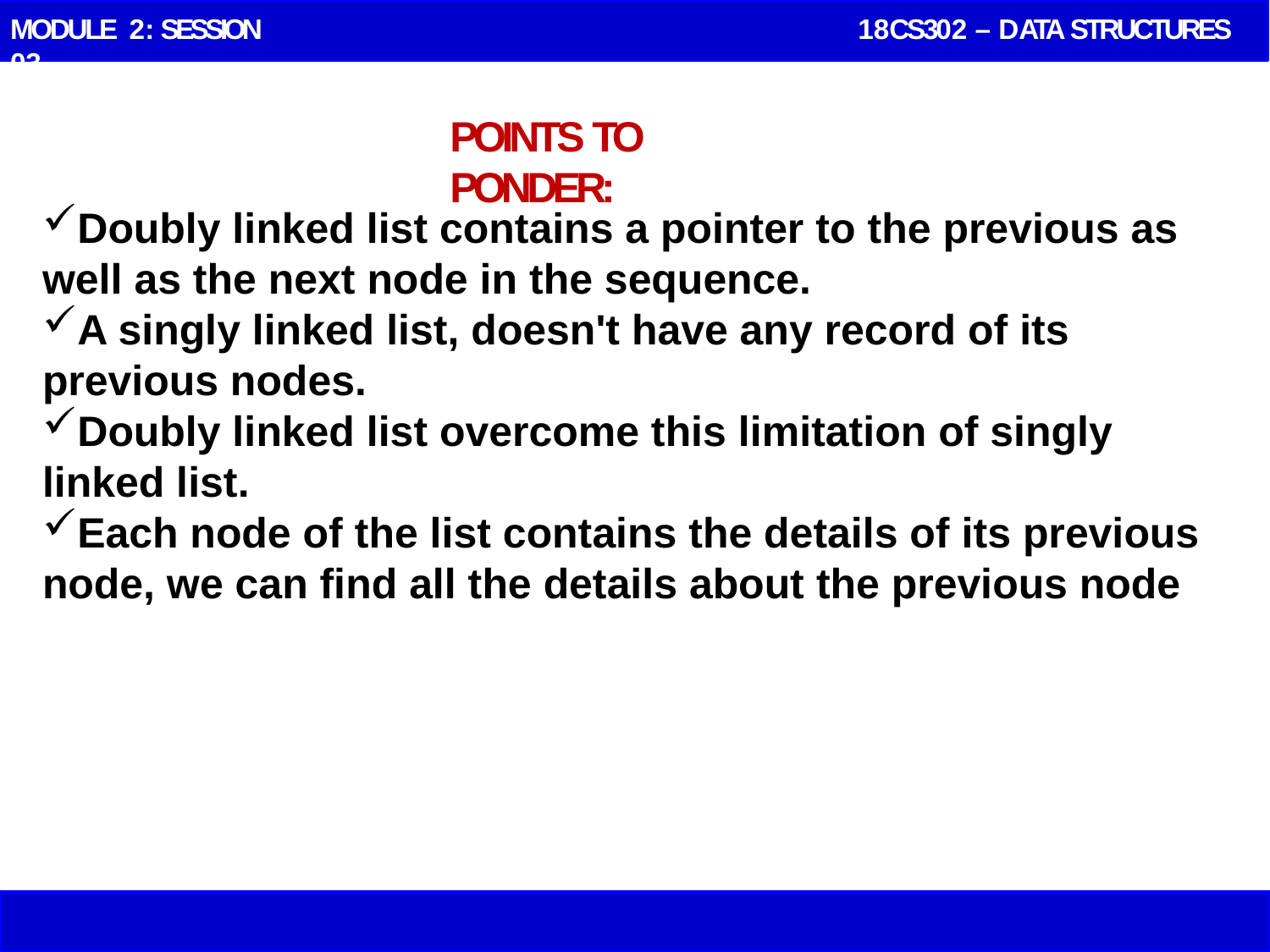

MODULE  2: SESSION 03
                                      18CS302 – DATA  STRUCTURES
# POINTS TO PONDER:
Doubly linked list contains a pointer to the previous as well as the next node in the sequence.
A singly linked list, doesn't have any record of its previous nodes.
Doubly linked list overcome this limitation of singly linked list.
Each node of the list contains the details of its previous node, we can find all the details about the previous node